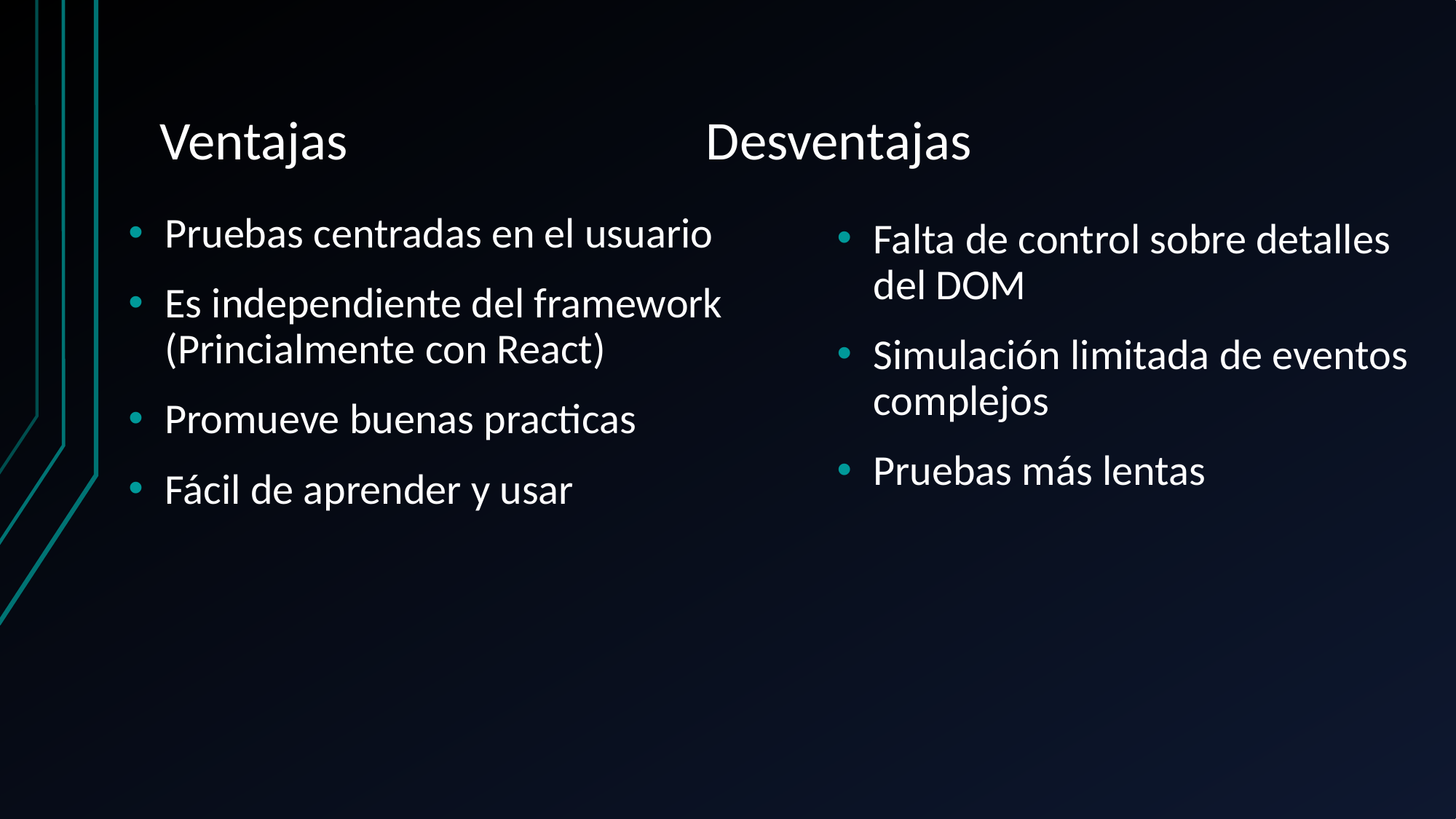

# Ventajas			   	Desventajas
Pruebas centradas en el usuario
Es independiente del framework (Princialmente con React)
Promueve buenas practicas
Fácil de aprender y usar
Falta de control sobre detalles del DOM
Simulación limitada de eventos complejos
Pruebas más lentas